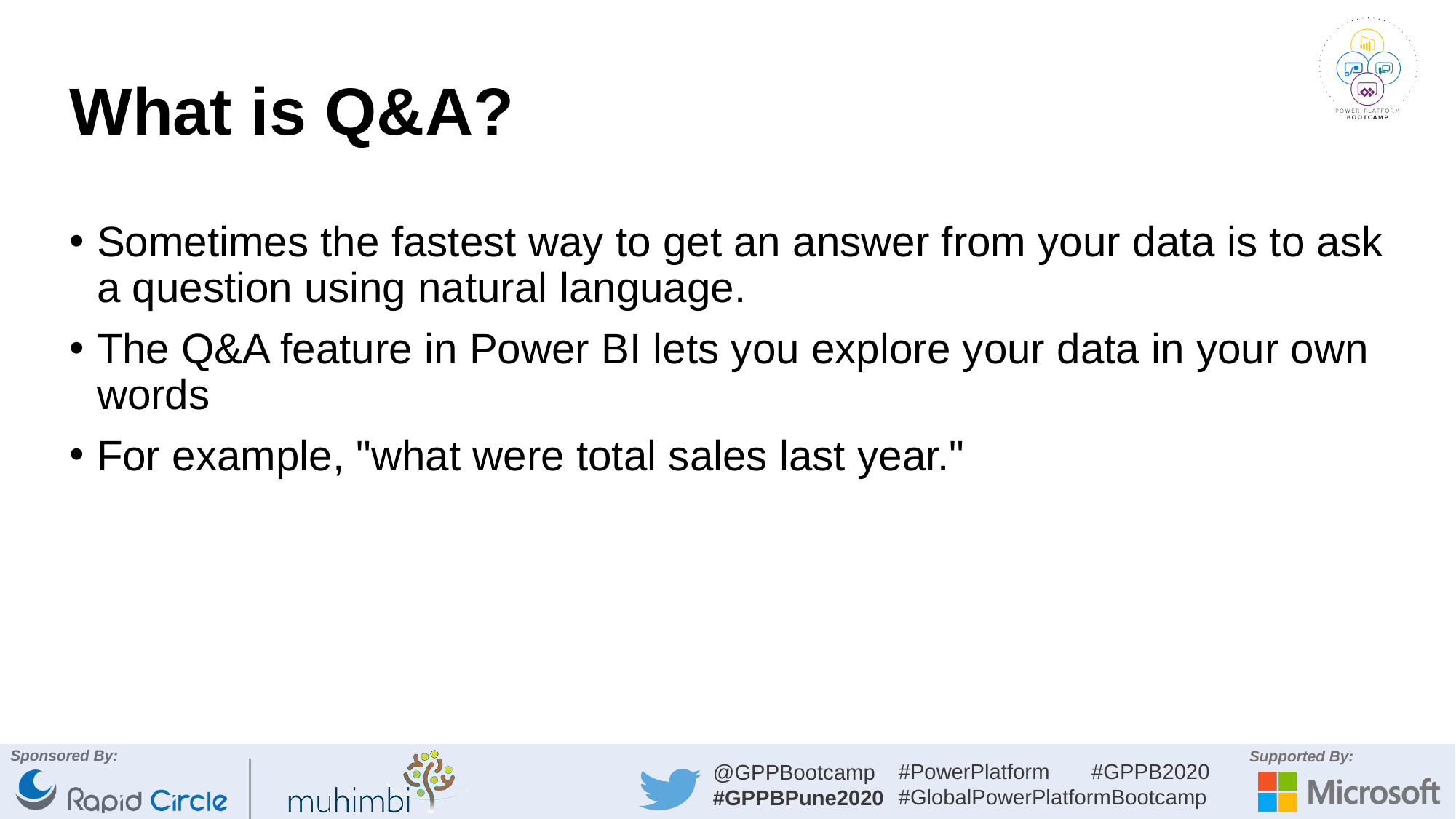

# What is Q&A?
Sometimes the fastest way to get an answer from your data is to ask a question using natural language.
The Q&A feature in Power BI lets you explore your data in your own words
For example, "what were total sales last year."